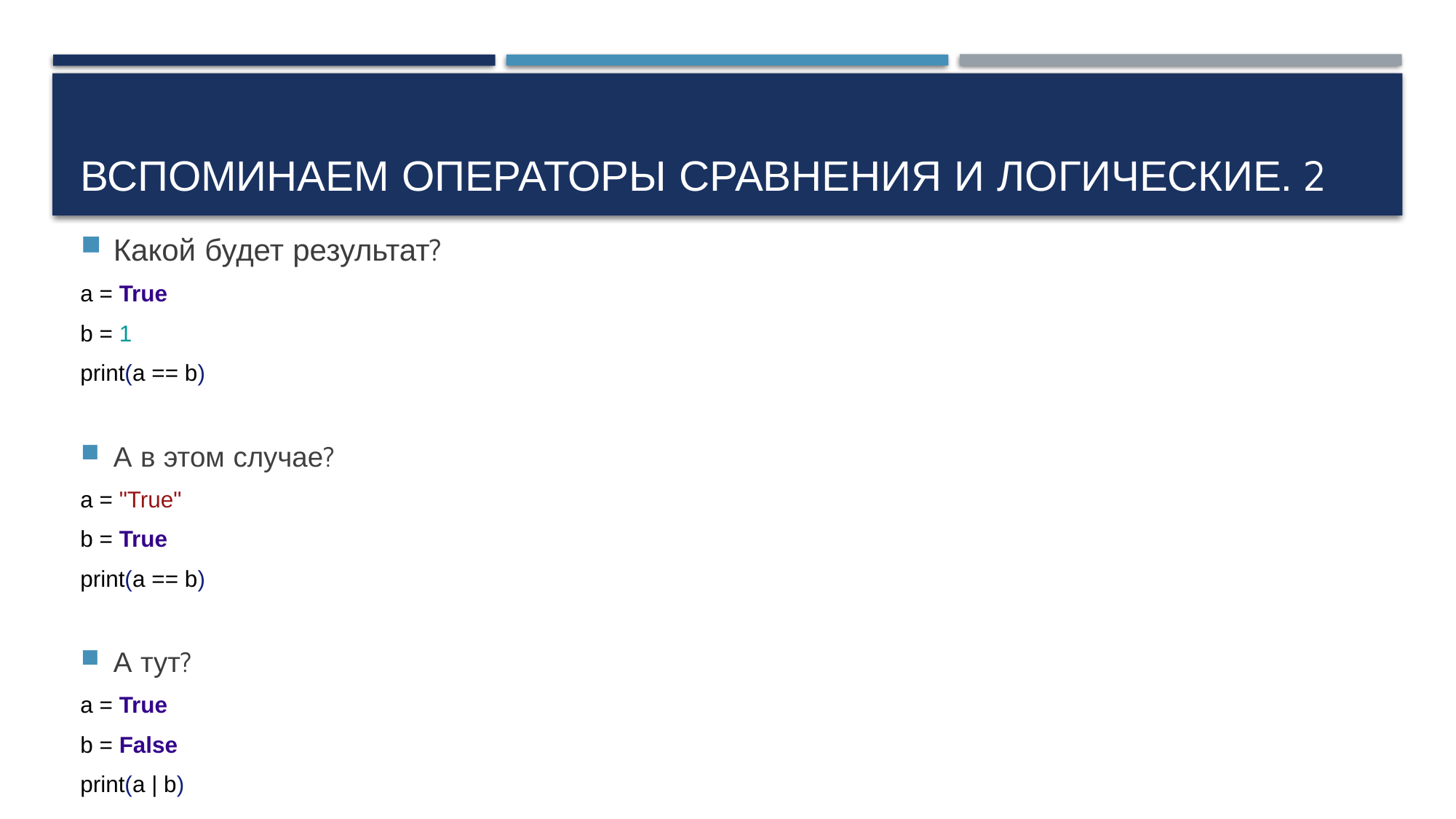

# Вспоминаем операторы сравнения и логические. 2
Какой будет результат?
a = True
b = 1
print(a == b)

А в этом случае?
a = "True"
b = True
print(a == b)

А тут?
a = True
b = False
print(a | b)